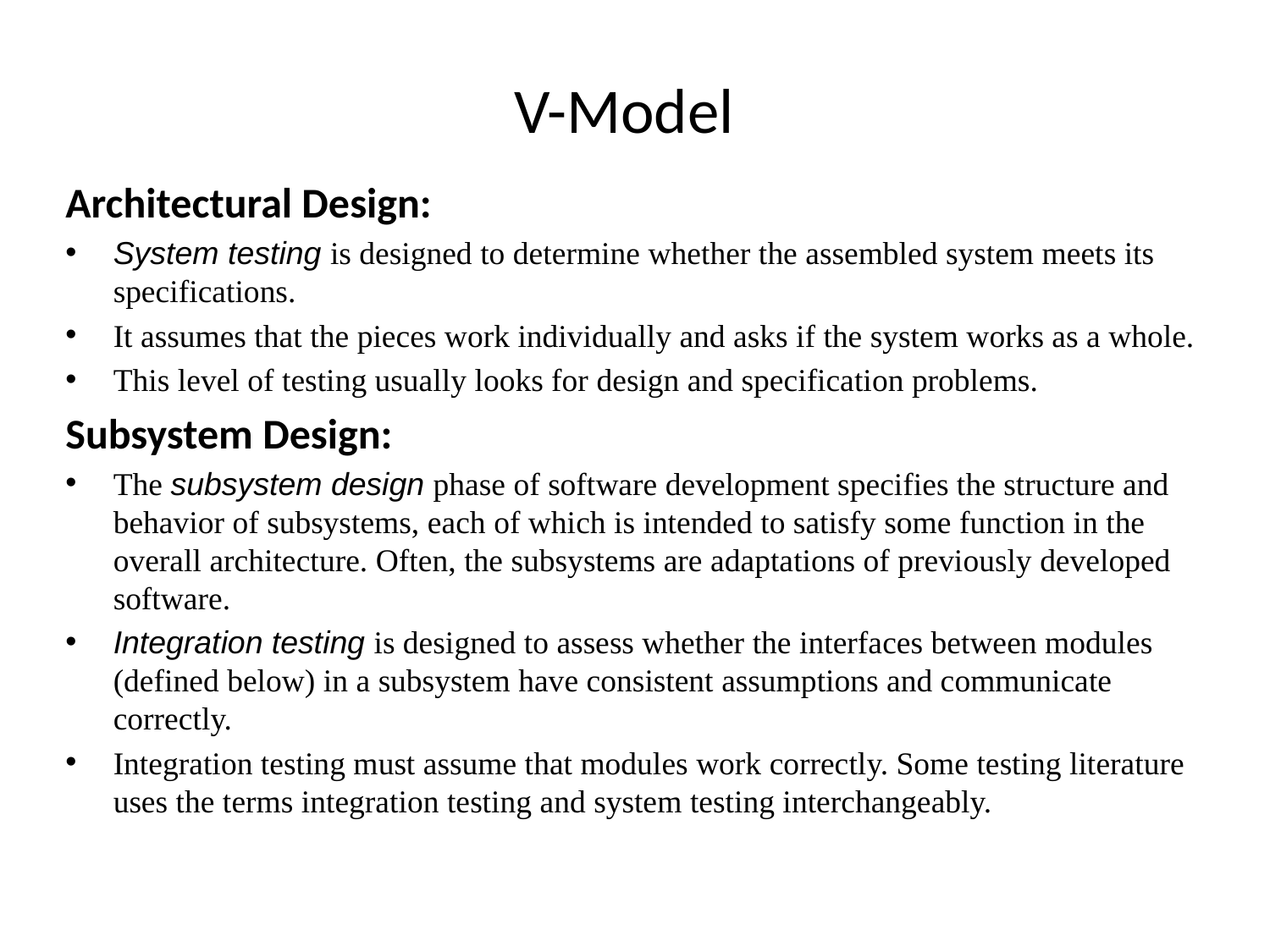

V-Model
Architectural Design:
System testing is designed to determine whether the assembled system meets its specifications.
It assumes that the pieces work individually and asks if the system works as a whole.
This level of testing usually looks for design and specification problems.
Subsystem Design:
The subsystem design phase of software development specifies the structure and behavior of subsystems, each of which is intended to satisfy some function in the overall architecture. Often, the subsystems are adaptations of previously developed software.
Integration testing is designed to assess whether the interfaces between modules (defined below) in a subsystem have consistent assumptions and communicate correctly.
Integration testing must assume that modules work correctly. Some testing literature uses the terms integration testing and system testing interchangeably.